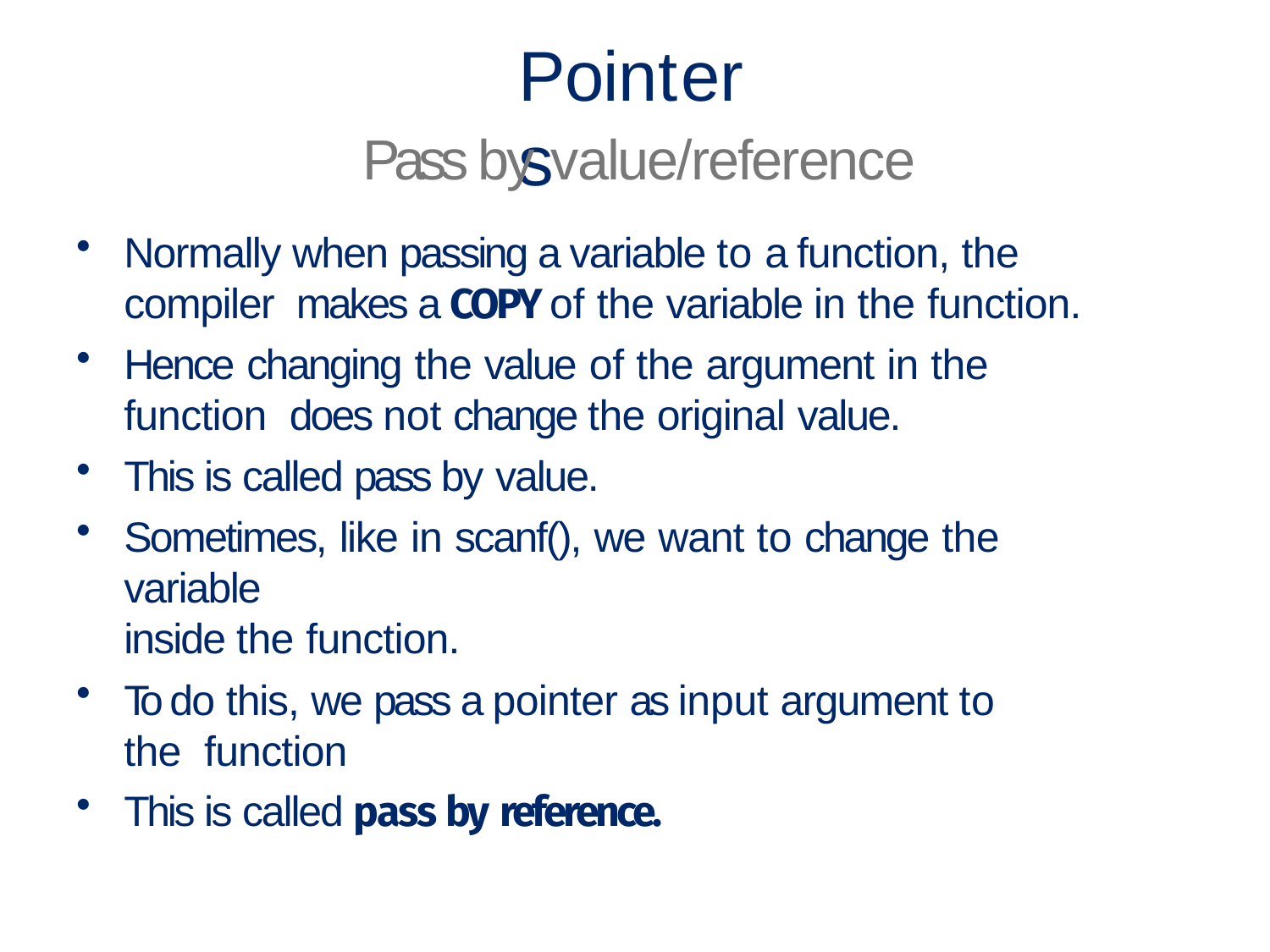

# Pointers
Pass by value/reference
Normally when passing a variable to a function, the compiler  makes a COPY of the variable in the function.
Hence changing the value of the argument in the function  does not change the original value.
This is called pass by value.
Sometimes, like in scanf(), we want to change the variable
inside the function.
To do this, we pass a pointer as input argument to the  function
This is called pass by reference.